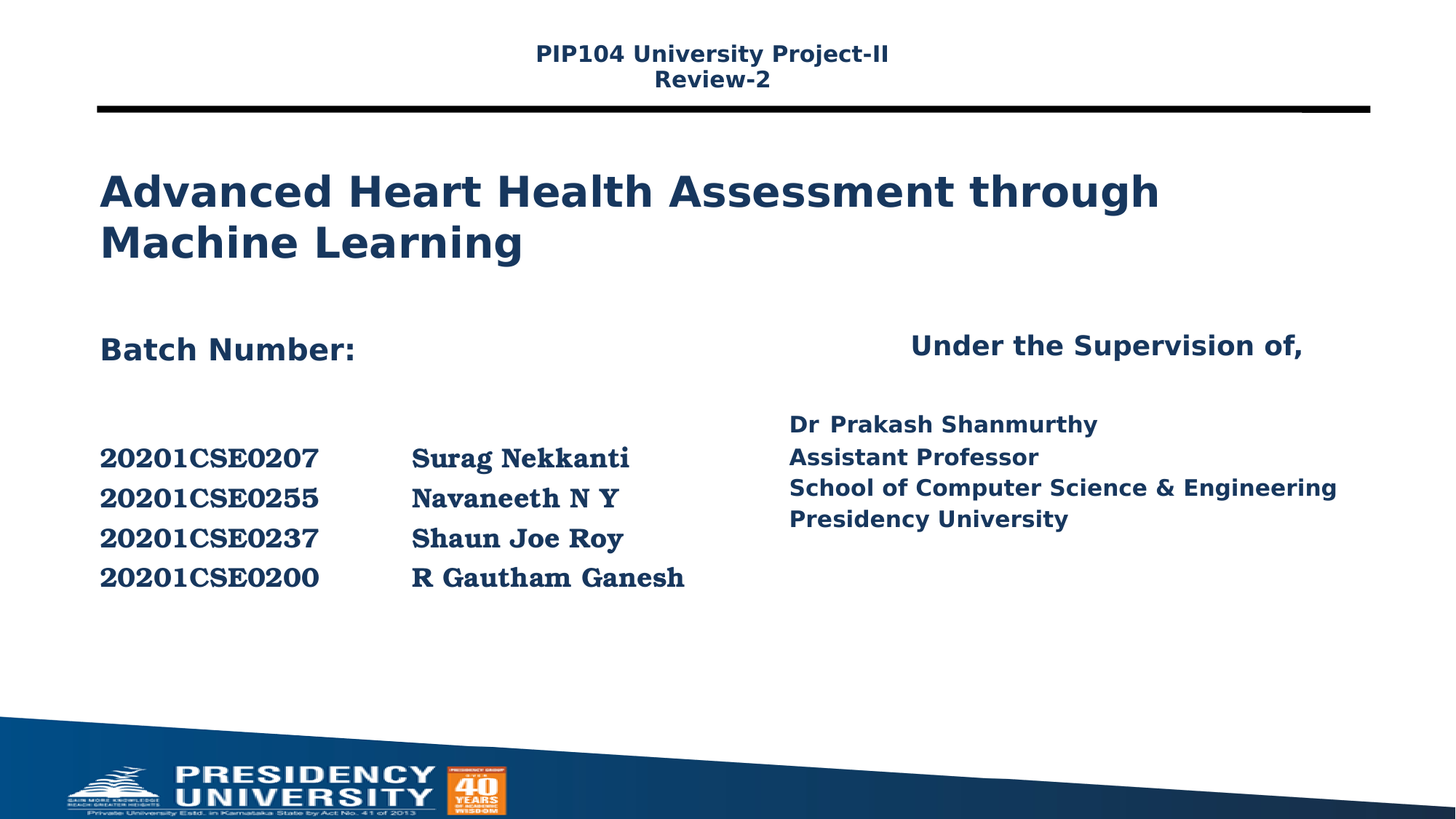

PIP104 University Project-II
Review-2
# Advanced Heart Health Assessment through Machine Learning
Batch Number:
Under the Supervision of,

Dr Prakash Shanmurthy
Assistant Professor
School of Computer Science & Engineering
Presidency University
| 20201CSE0207 Surag Nekkanti 20201CSE0255 Navaneeth N Y 20201CSE0237 Shaun Joe Roy 20201CSE0200 R Gautham Ganesh |  |
| --- | --- |
|  |  |
|  |  |
|  |  |
|  |  |